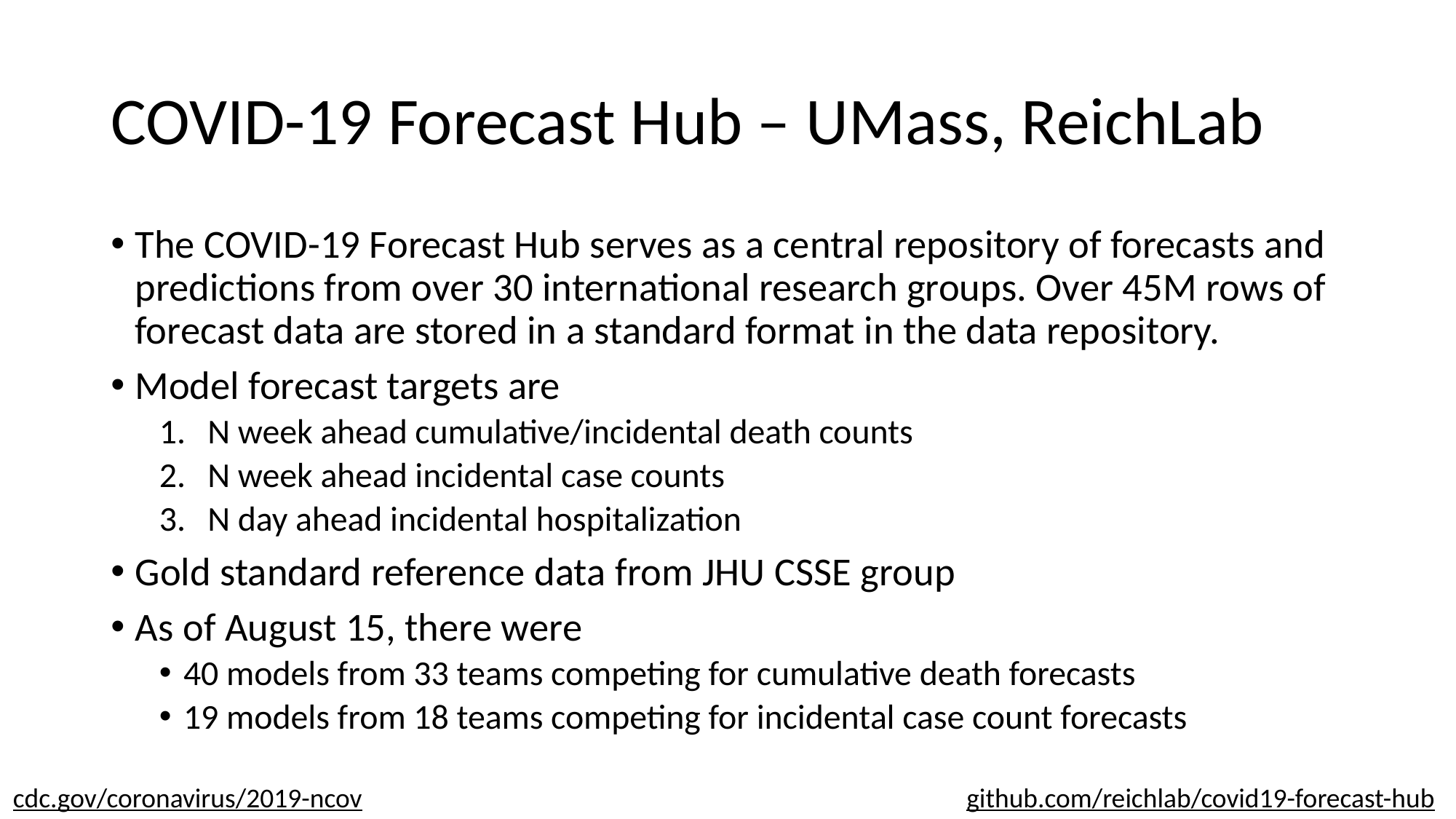

# COVID-19 Forecast Hub – UMass, ReichLab
The COVID-19 Forecast Hub serves as a central repository of forecasts and predictions from over 30 international research groups. Over 45M rows of forecast data are stored in a standard format in the data repository.
Model forecast targets are
N week ahead cumulative/incidental death counts
N week ahead incidental case counts
N day ahead incidental hospitalization
Gold standard reference data from JHU CSSE group
As of August 15, there were
40 models from 33 teams competing for cumulative death forecasts
19 models from 18 teams competing for incidental case count forecasts
cdc.gov/coronavirus/2019-ncov
github.com/reichlab/covid19-forecast-hub